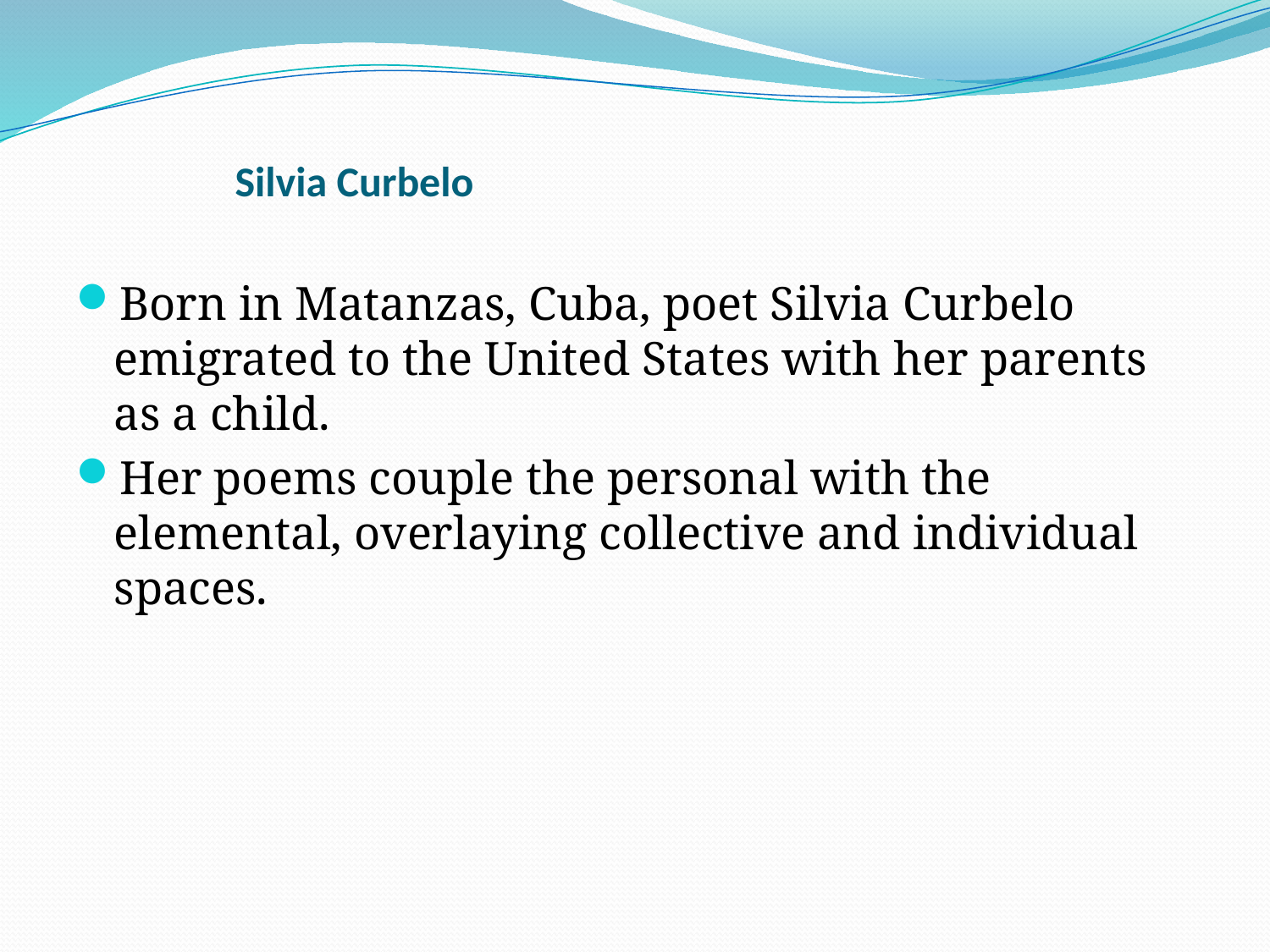

# Silvia Curbelo
Born in Matanzas, Cuba, poet Silvia Curbelo emigrated to the United States with her parents as a child.
Her poems couple the personal with the elemental, overlaying collective and individual spaces.